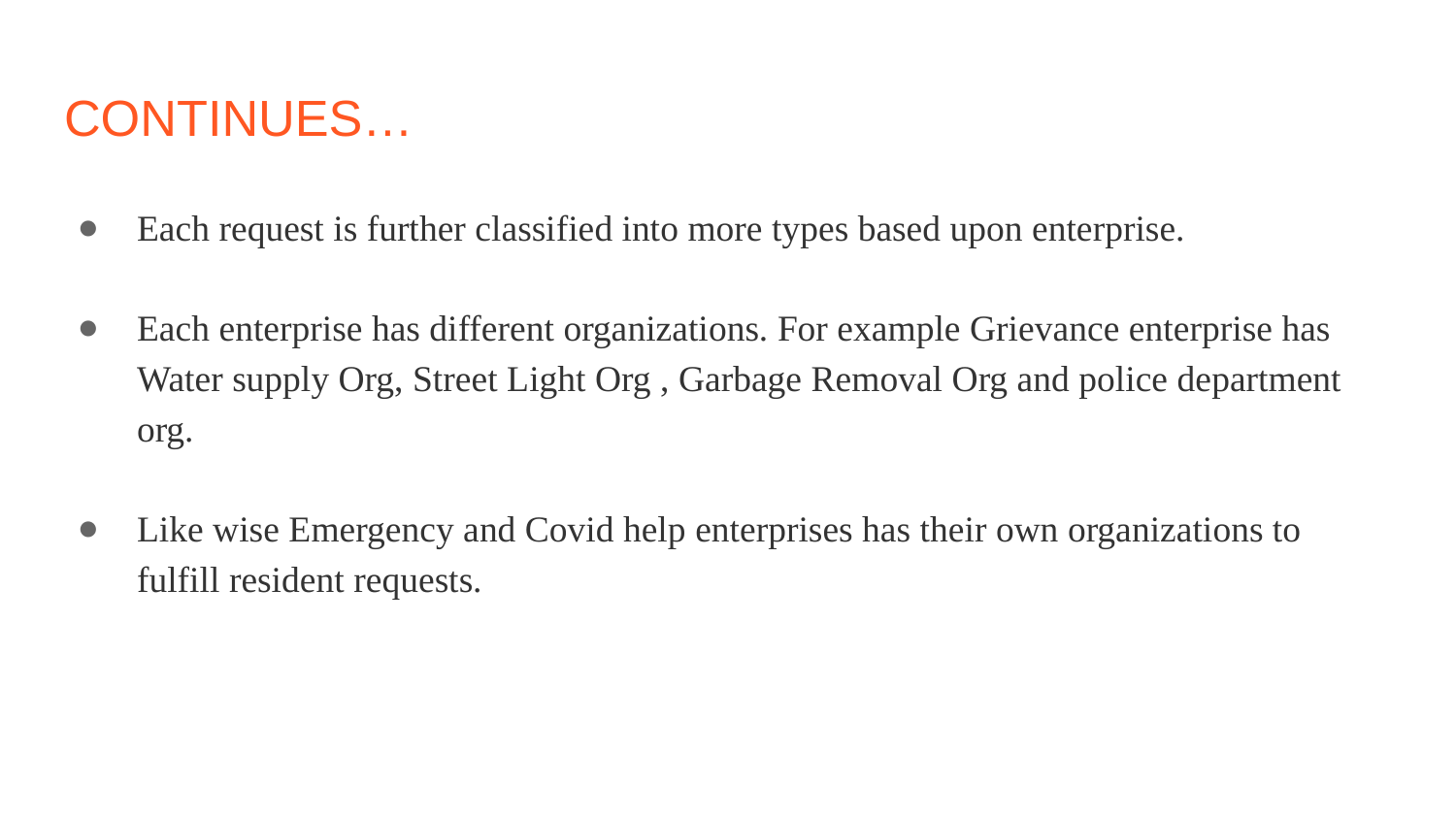

# CONTINUES…
Each request is further classified into more types based upon enterprise.

Each enterprise has different organizations. For example Grievance enterprise has Water supply Org, Street Light Org , Garbage Removal Org and police department org.

Like wise Emergency and Covid help enterprises has their own organizations to fulfill resident requests.